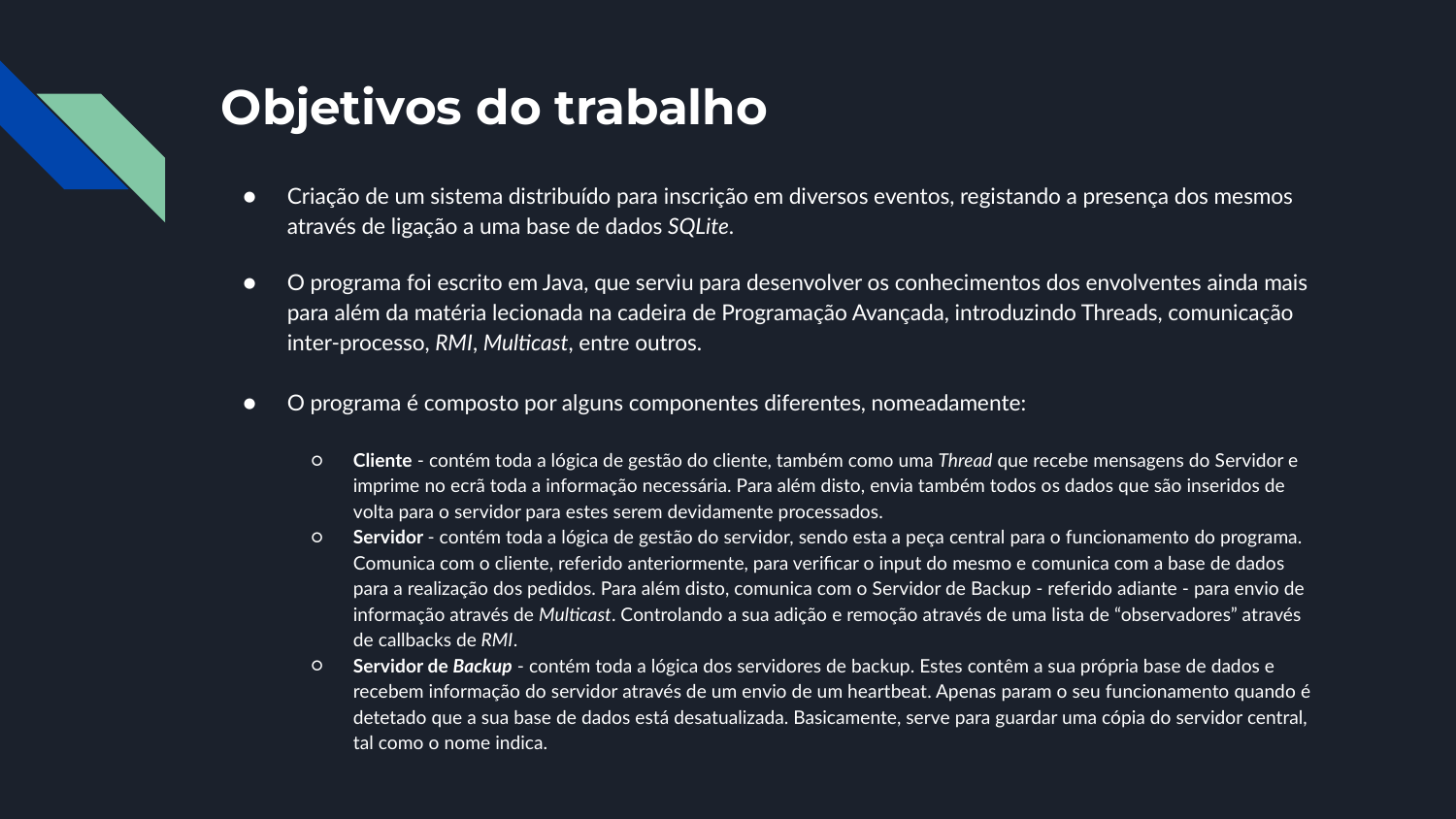

# Objetivos do trabalho
Criação de um sistema distribuído para inscrição em diversos eventos, registando a presença dos mesmos através de ligação a uma base de dados SQLite.
O programa foi escrito em Java, que serviu para desenvolver os conhecimentos dos envolventes ainda mais para além da matéria lecionada na cadeira de Programação Avançada, introduzindo Threads, comunicação inter-processo, RMI, Multicast, entre outros.
O programa é composto por alguns componentes diferentes, nomeadamente:
Cliente - contém toda a lógica de gestão do cliente, também como uma Thread que recebe mensagens do Servidor e imprime no ecrã toda a informação necessária. Para além disto, envia também todos os dados que são inseridos de volta para o servidor para estes serem devidamente processados.
Servidor - contém toda a lógica de gestão do servidor, sendo esta a peça central para o funcionamento do programa. Comunica com o cliente, referido anteriormente, para verificar o input do mesmo e comunica com a base de dados para a realização dos pedidos. Para além disto, comunica com o Servidor de Backup - referido adiante - para envio de informação através de Multicast. Controlando a sua adição e remoção através de uma lista de “observadores” através de callbacks de RMI.
Servidor de Backup - contém toda a lógica dos servidores de backup. Estes contêm a sua própria base de dados e recebem informação do servidor através de um envio de um heartbeat. Apenas param o seu funcionamento quando é detetado que a sua base de dados está desatualizada. Basicamente, serve para guardar uma cópia do servidor central, tal como o nome indica.